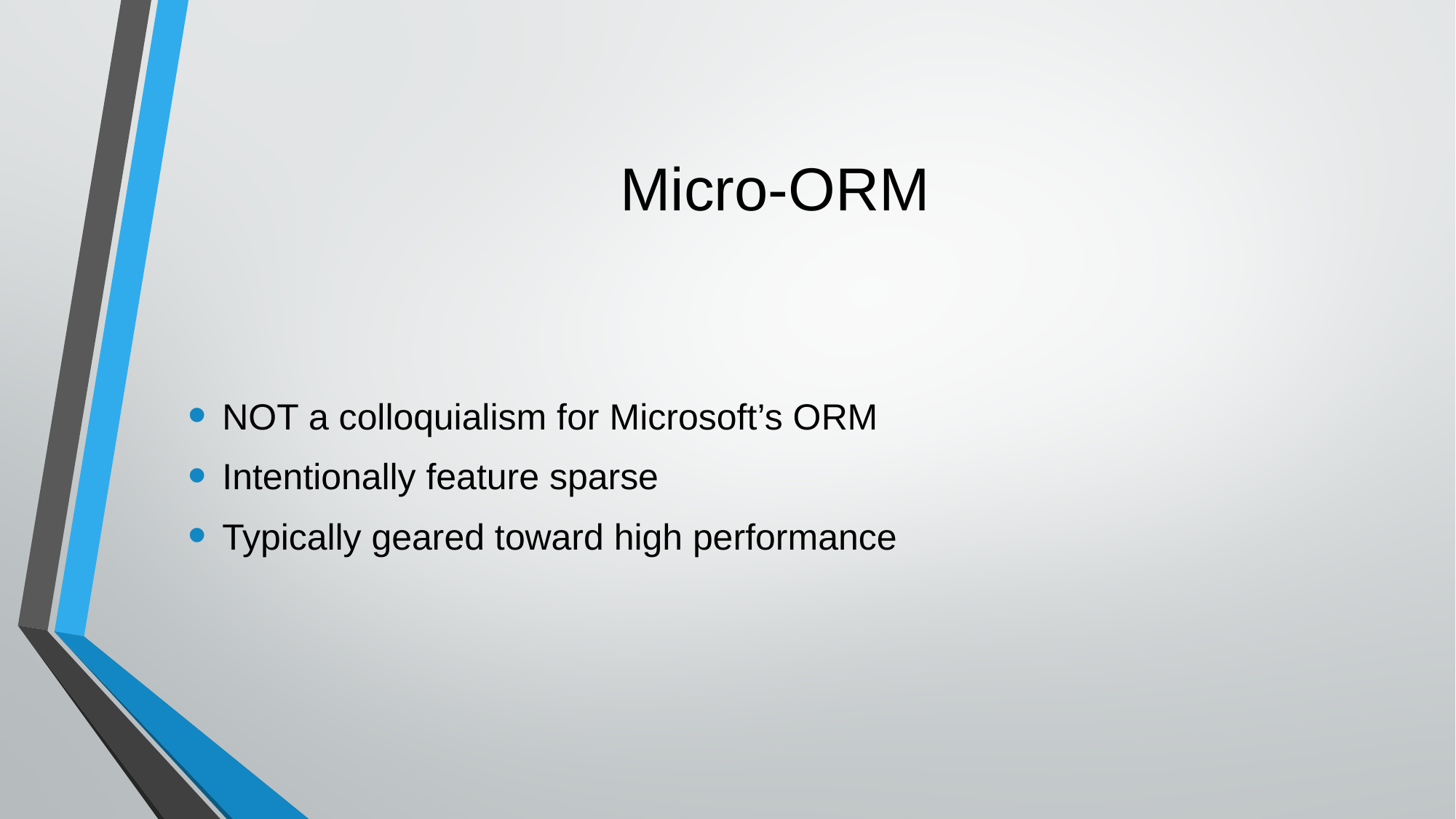

# Micro-ORM
NOT a colloquialism for Microsoft’s ORM
Intentionally feature sparse
Typically geared toward high performance